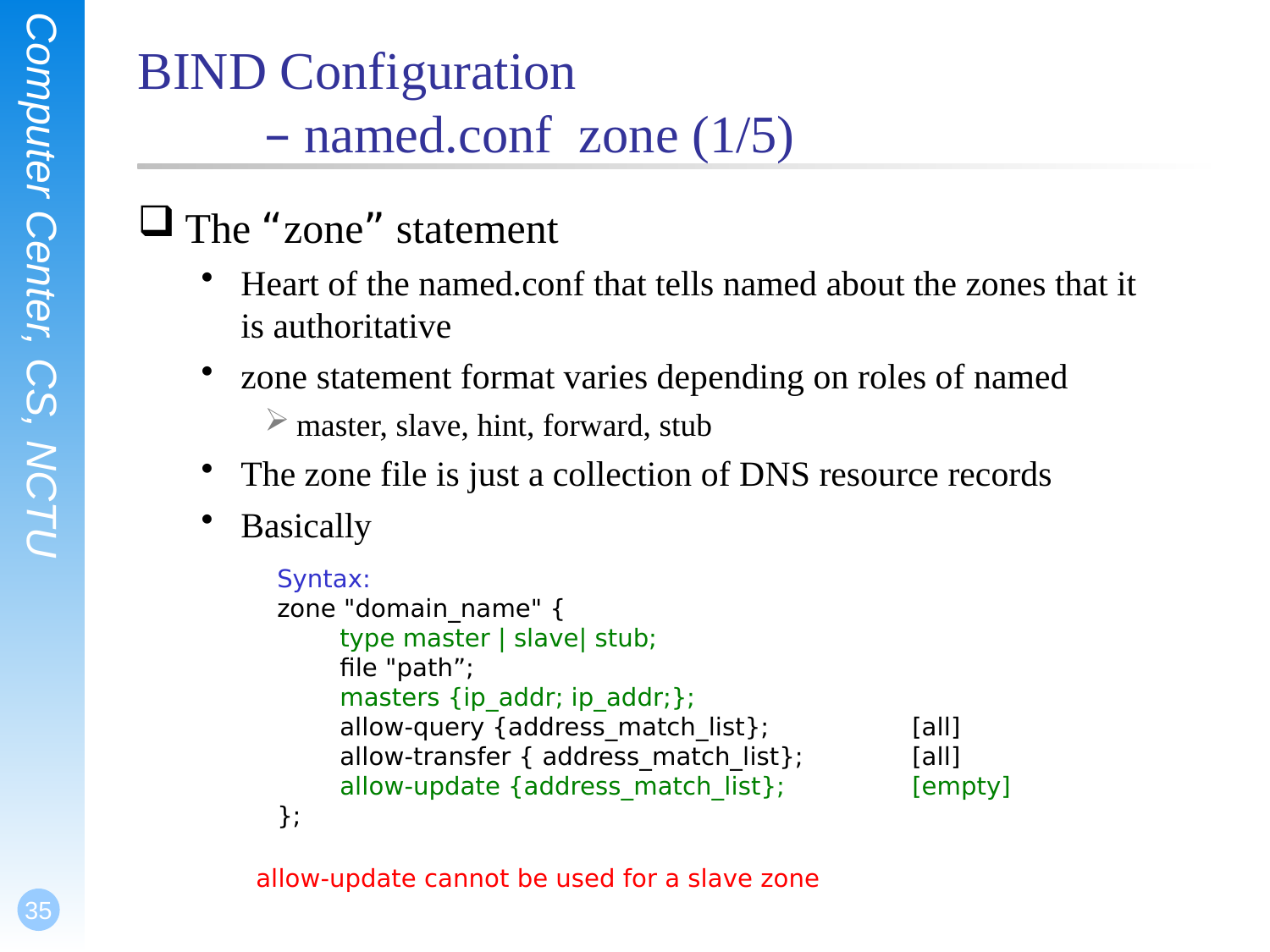

# BIND Configuration – named.conf  zone (1/5)
The “zone” statement
Heart of the named.conf that tells named about the zones that it is authoritative
zone statement format varies depending on roles of named
master, slave, hint, forward, stub
The zone file is just a collection of DNS resource records
Basically
Syntax:
zone "domain_name" {
        type master | slave| stub;
        file "path”;
        masters {ip_addr; ip_addr;};
        allow-query {address_match_list};		[all]
        allow-transfer { address_match_list};	[all]
        allow-update {address_match_list};	[empty]
};
allow-update cannot be used for a slave zone